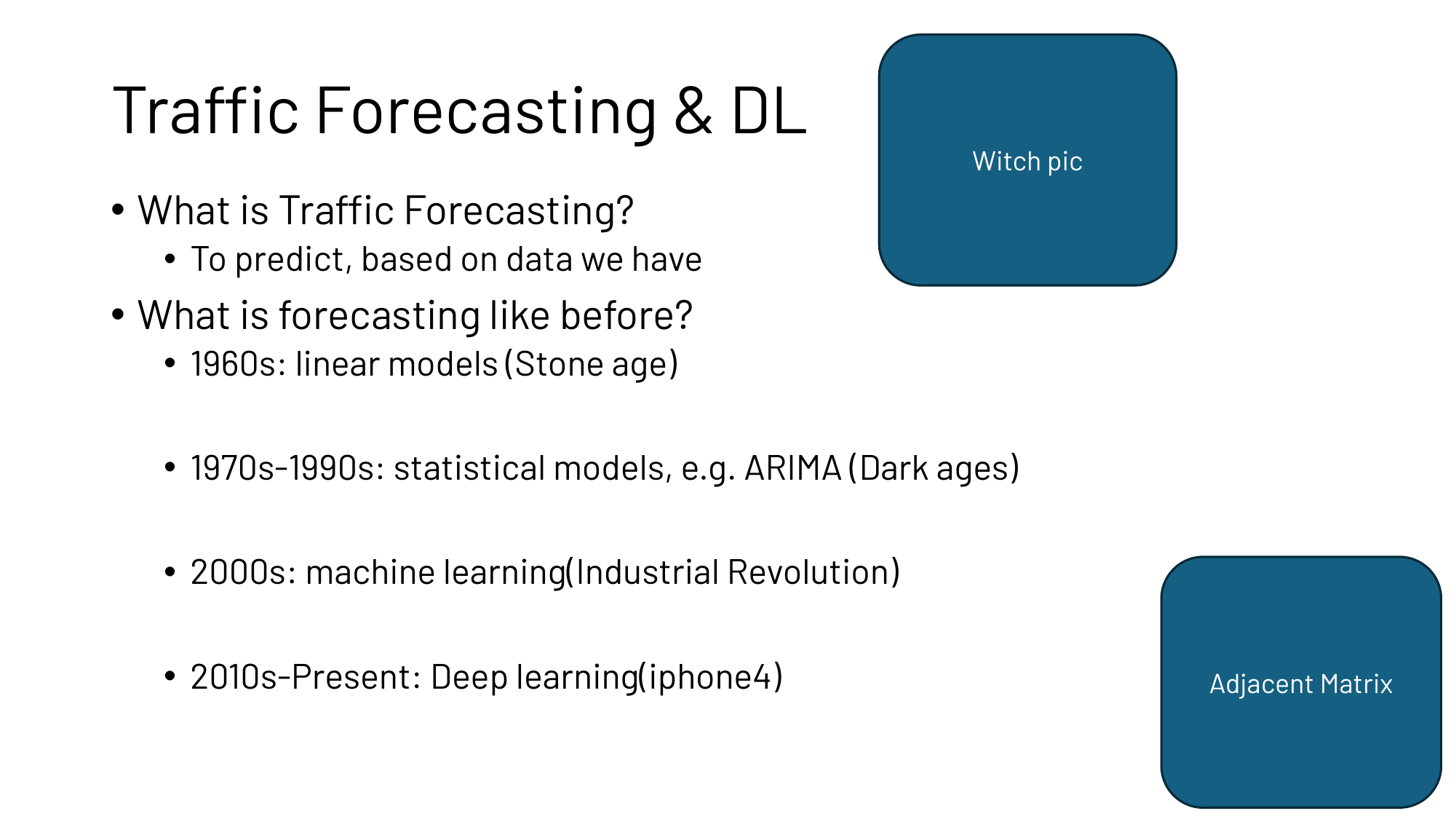

# Traffic Forecasting & DL
Witch pic
What is Traffic Forecasting?
To predict, based on data we have
What is forecasting like before?
1960s: linear models (Stone age)

1970s-1990s: statistical models, e.g. ARIMA (Dark ages)

2000s: machine learning(Industrial Revolution)

2010s-Present: Deep learning(iphone4)
Adjacent Matrix